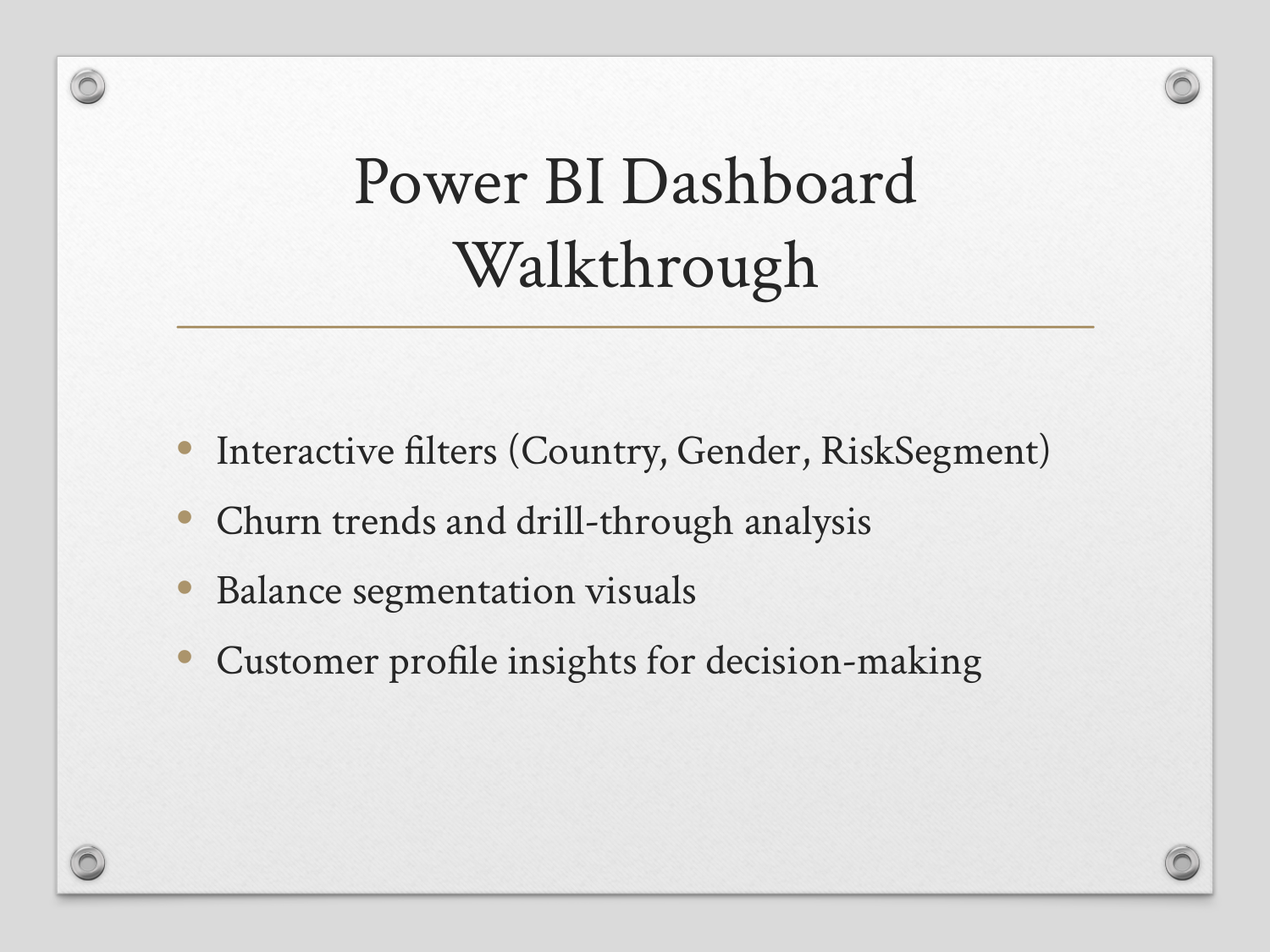

# Power BI Dashboard Walkthrough

Interactive filters (Country, Gender, RiskSegment)
Churn trends and drill-through analysis
Balance segmentation visuals
Customer profile insights for decision-making